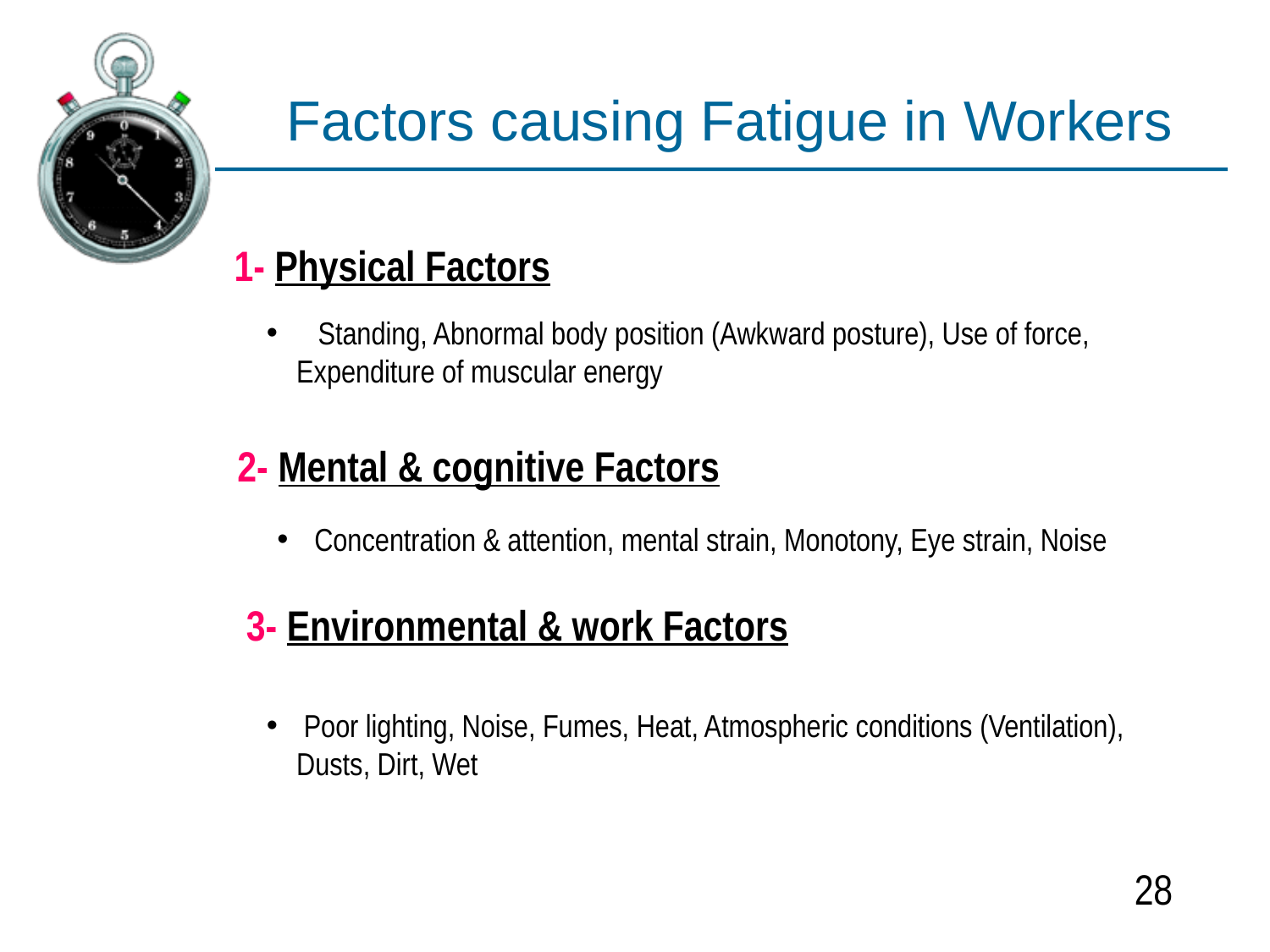

# Factors causing Fatigue in Workers
1- Physical Factors
   Standing, Abnormal body position (Awkward posture), Use of force, Expenditure of muscular energy
2- Mental & cognitive Factors
 Concentration & attention, mental strain, Monotony, Eye strain, Noise
3- Environmental & work Factors
 Poor lighting, Noise, Fumes, Heat, Atmospheric conditions (Ventilation), Dusts, Dirt, Wet